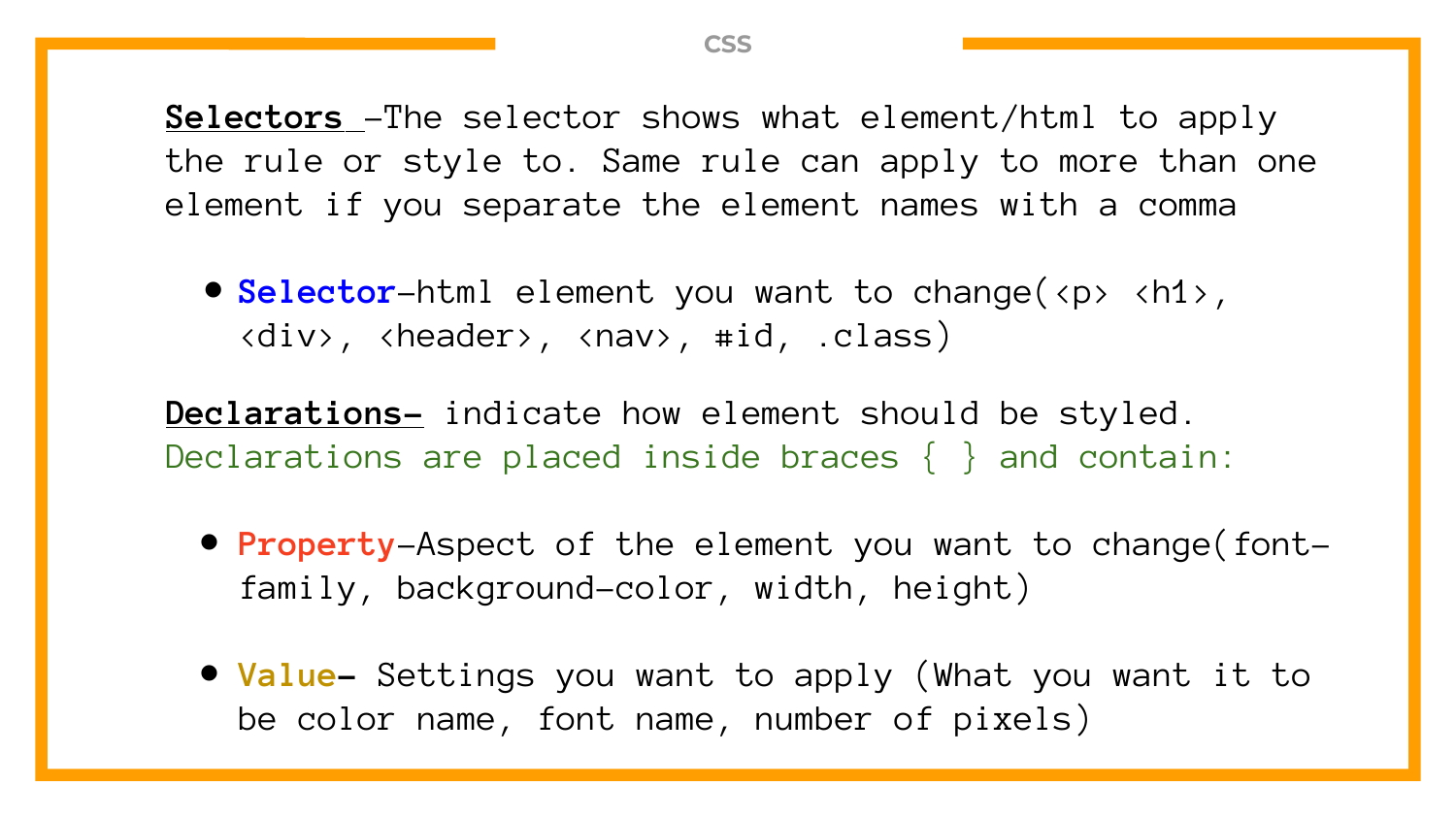

# CSS
Selectors -The selector shows what element/html to apply the rule or style to. Same rule can apply to more than one element if you separate the element names with a comma

Selector-html element you want to change(<p> <h1>, <div>, <header>, <nav>, #id, .class)

Declarations- indicate how element should be styled.
Declarations are placed inside braces { } and contain:

Property-Aspect of the element you want to change(font-family, background-color, width, height)

Value- Settings you want to apply (What you want it to be color name, font name, number of pixels)